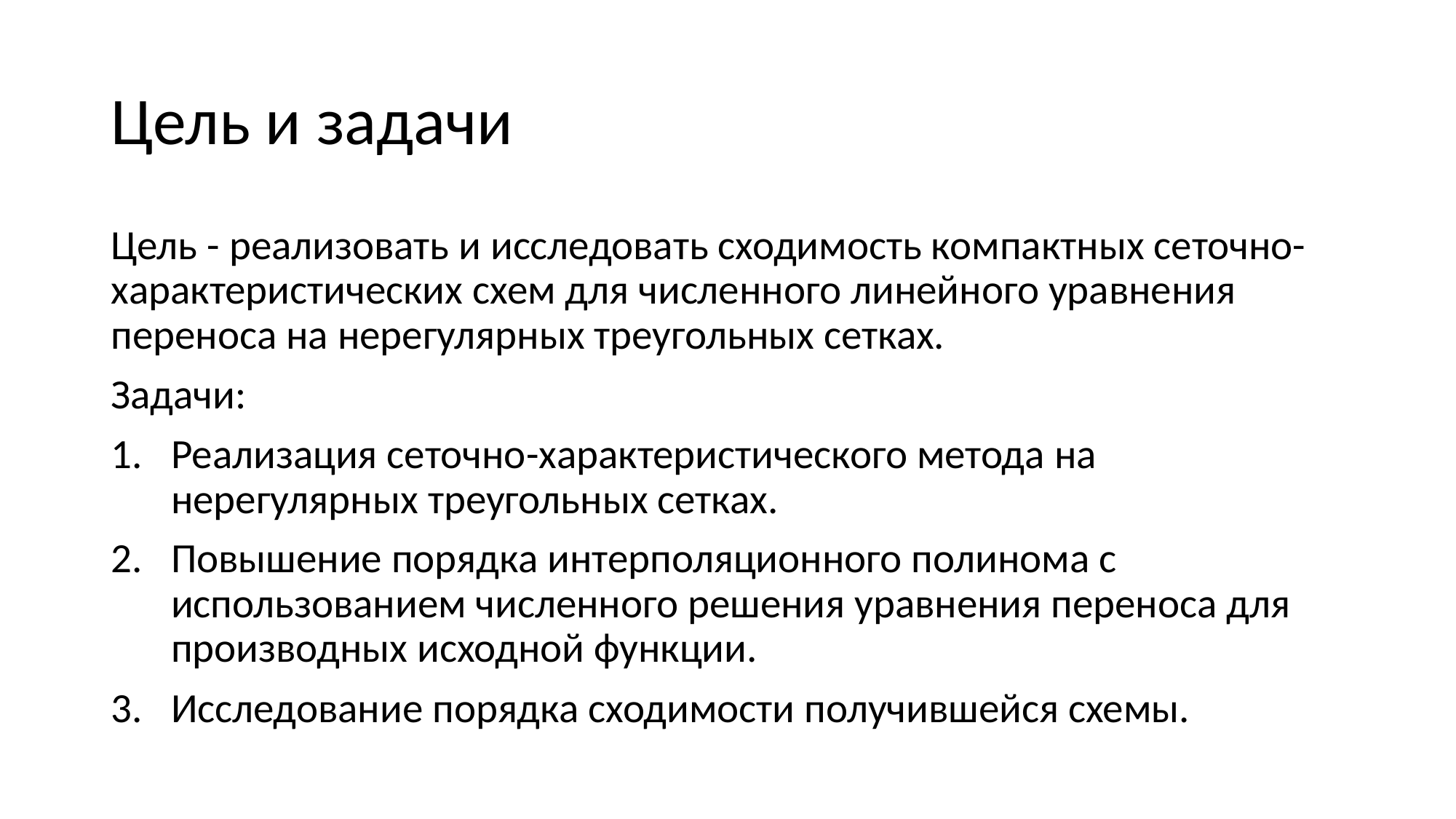

# Цель и задачи
Цель - реализовать и исследовать сходимость компактных сеточно-характеристических схем для численного линейного уравнения переноса на нерегулярных треугольных сетках.
Задачи:
Реализация сеточно-характеристического метода на нерегулярных треугольных сетках.
Повышение порядка интерполяционного полинома с использованием численного решения уравнения переноса для производных исходной функции.
Исследование порядка сходимости получившейся схемы.